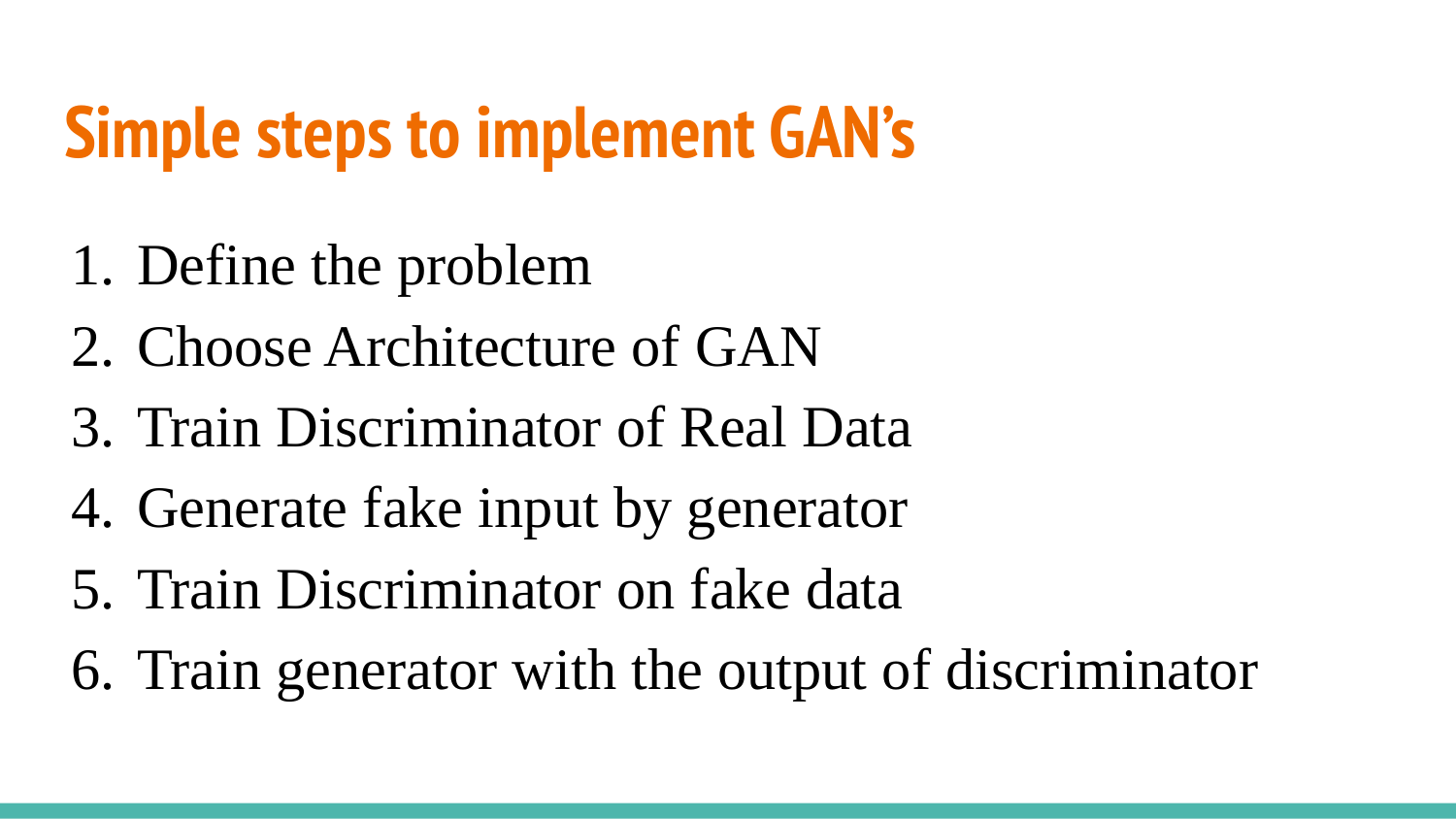

# Simple steps to implement GAN’s
Define the problem
Choose Architecture of GAN
Train Discriminator of Real Data
Generate fake input by generator
Train Discriminator on fake data
Train generator with the output of discriminator